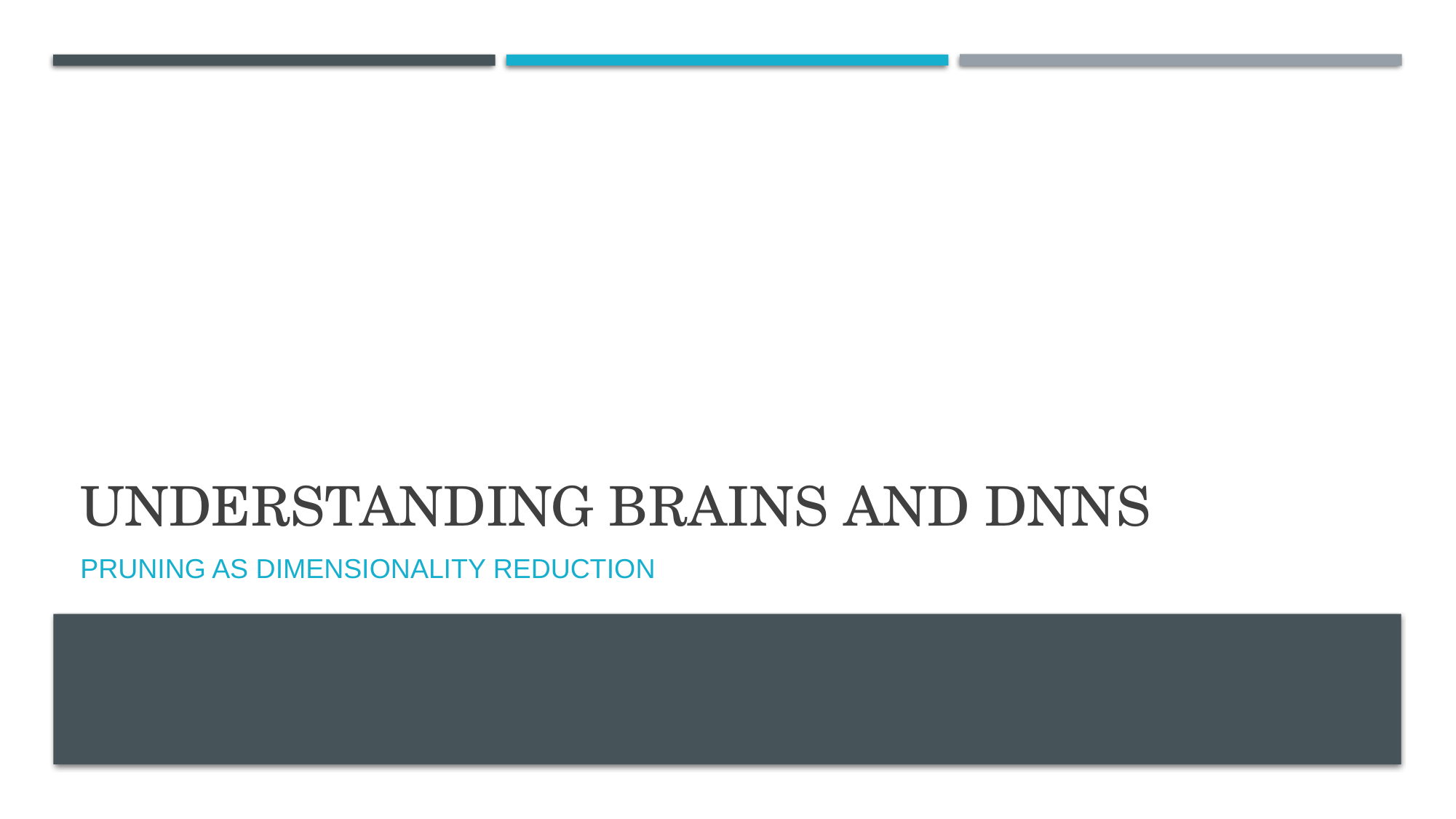

# Understanding brains and dnns
Pruning as dimensionality reduction